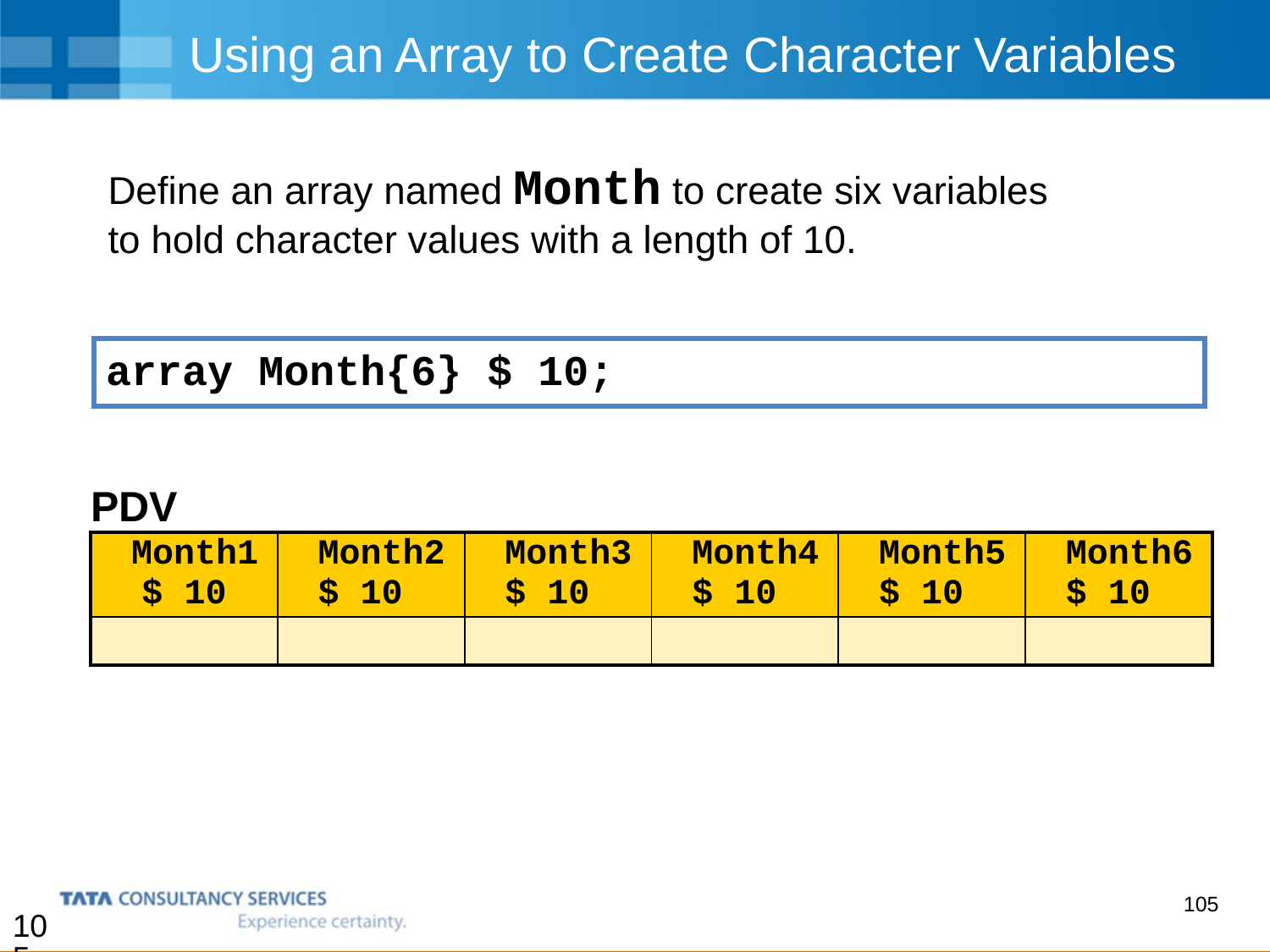

# Using an Array to Create Character Variables
Define an array named Month to create six variables
to hold character values with a length of 10.

array Month{6} $ 10;

| PDV |  |  |  |  |  |
| --- | --- | --- | --- | --- | --- |
| Month1 $ 10 | Month2 $ 10 | Month3 $ 10 | Month4 $ 10 | Month5 $ 10 | Month6 $ 10 |
|  |  |  |  |  |  |

105